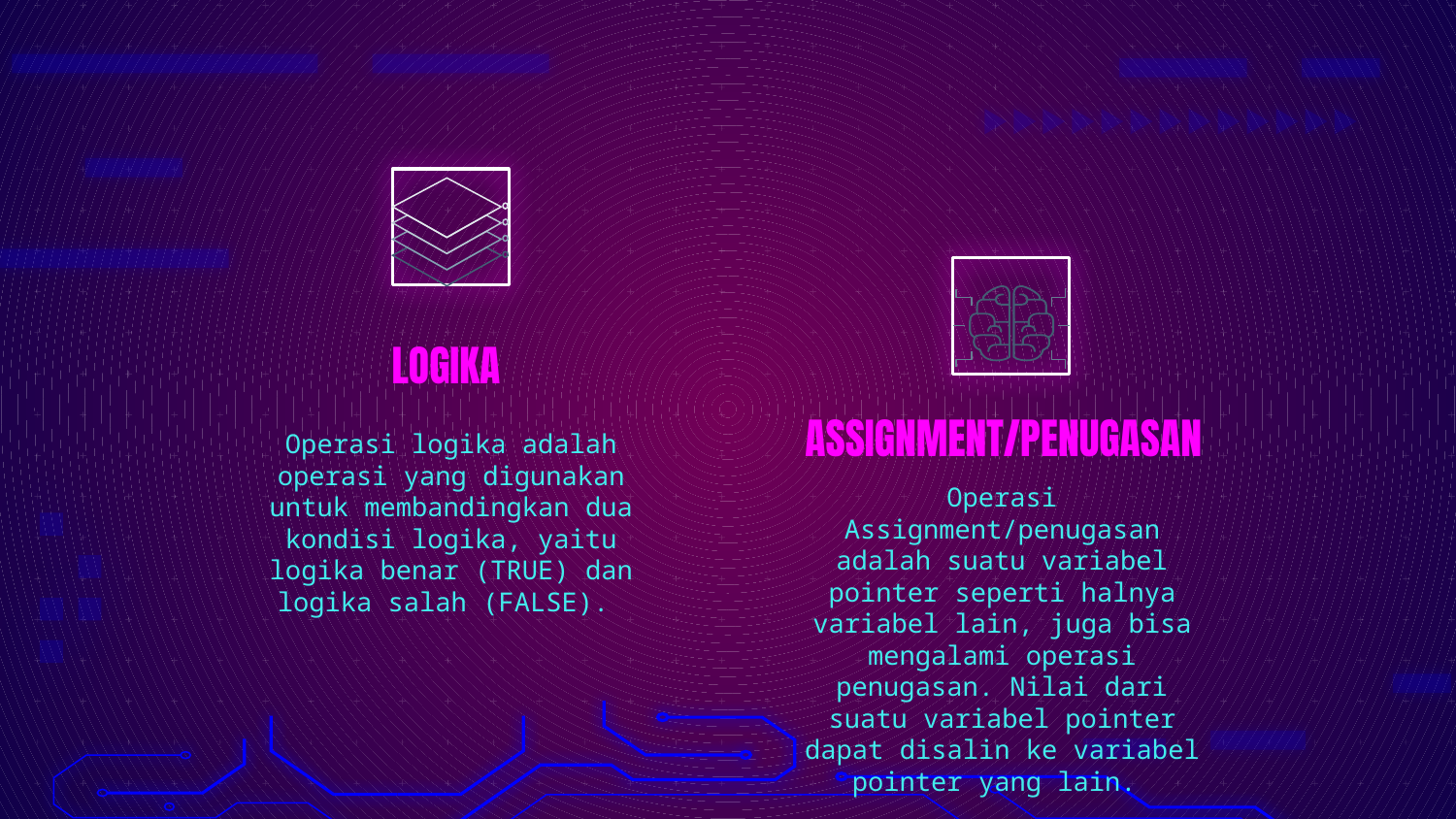

LOGIKA
ASSIGNMENT/PENUGASAN
Operasi logika adalah operasi yang digunakan untuk membandingkan dua kondisi logika, yaitu logika benar (TRUE) dan logika salah (FALSE).
Operasi Assignment/penugasan adalah suatu variabel pointer seperti halnya variabel lain, juga bisa mengalami operasi penugasan. Nilai dari suatu variabel pointer dapat disalin ke variabel pointer yang lain.